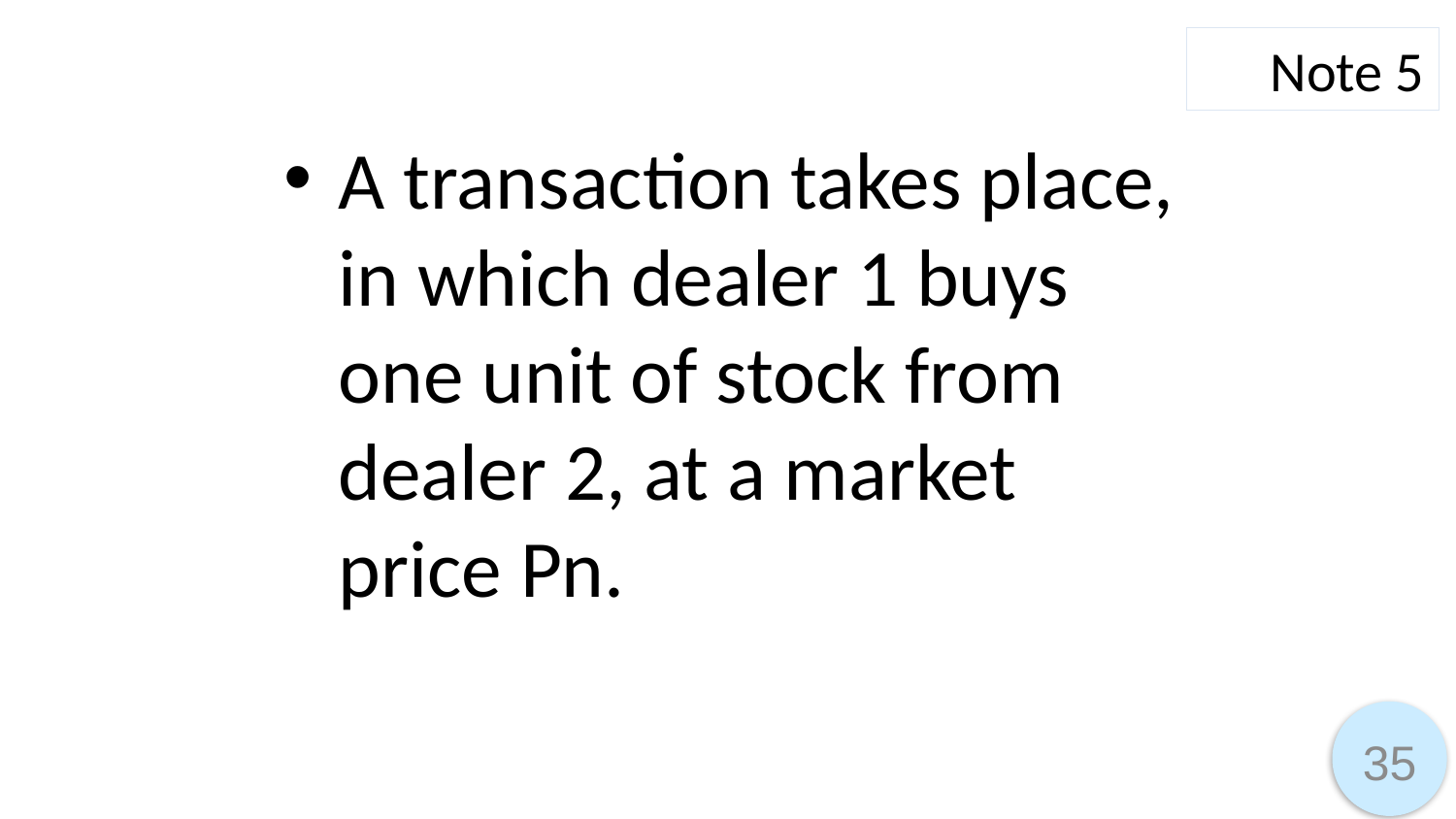

Note 5
A transaction takes place, in which dealer 1 buys one unit of stock from dealer 2, at a market price Pn.
35